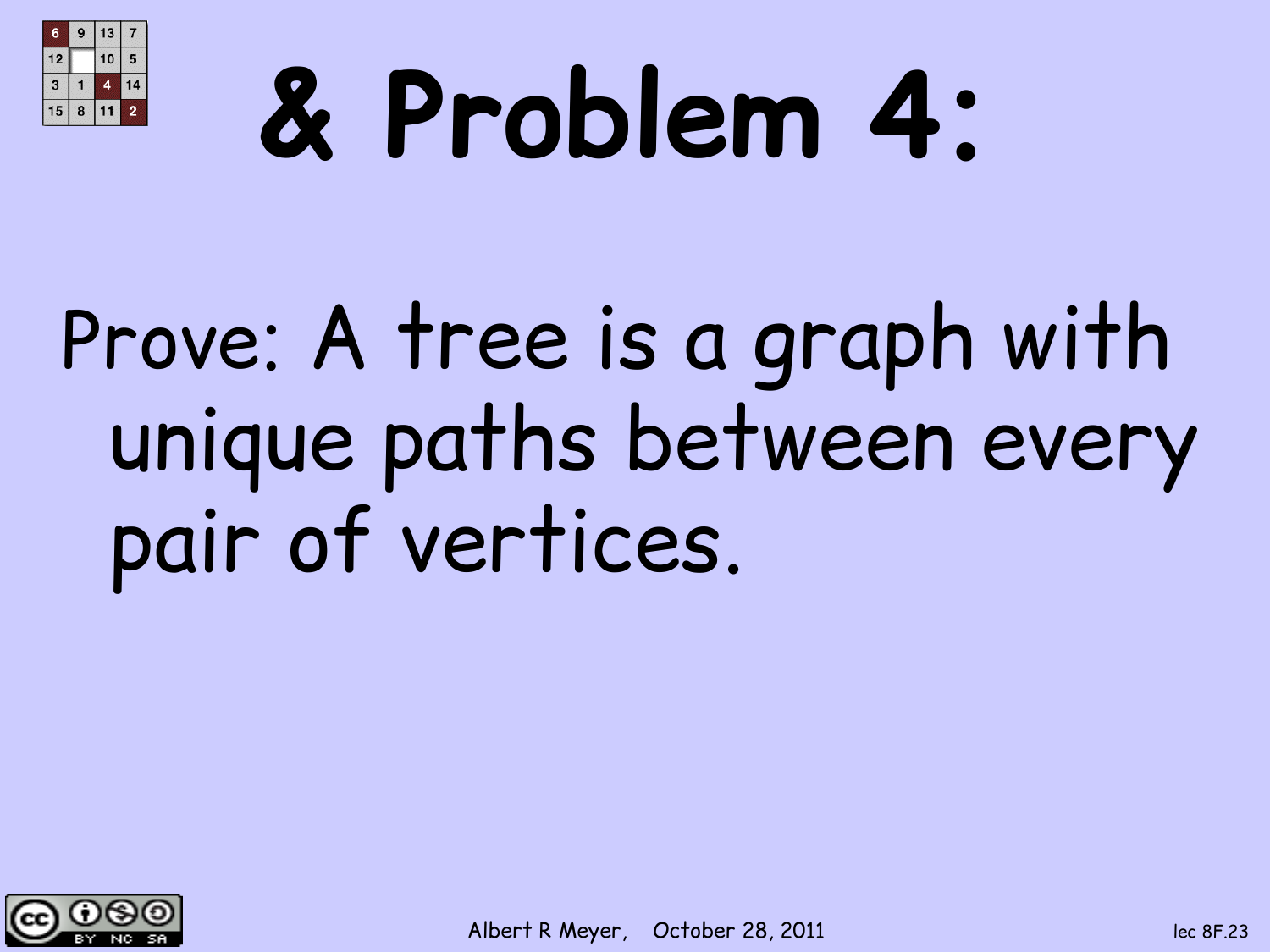

# & Problem 4:
Prove: A tree is a graph with unique paths between every pair of vertices.
lec 8F.23